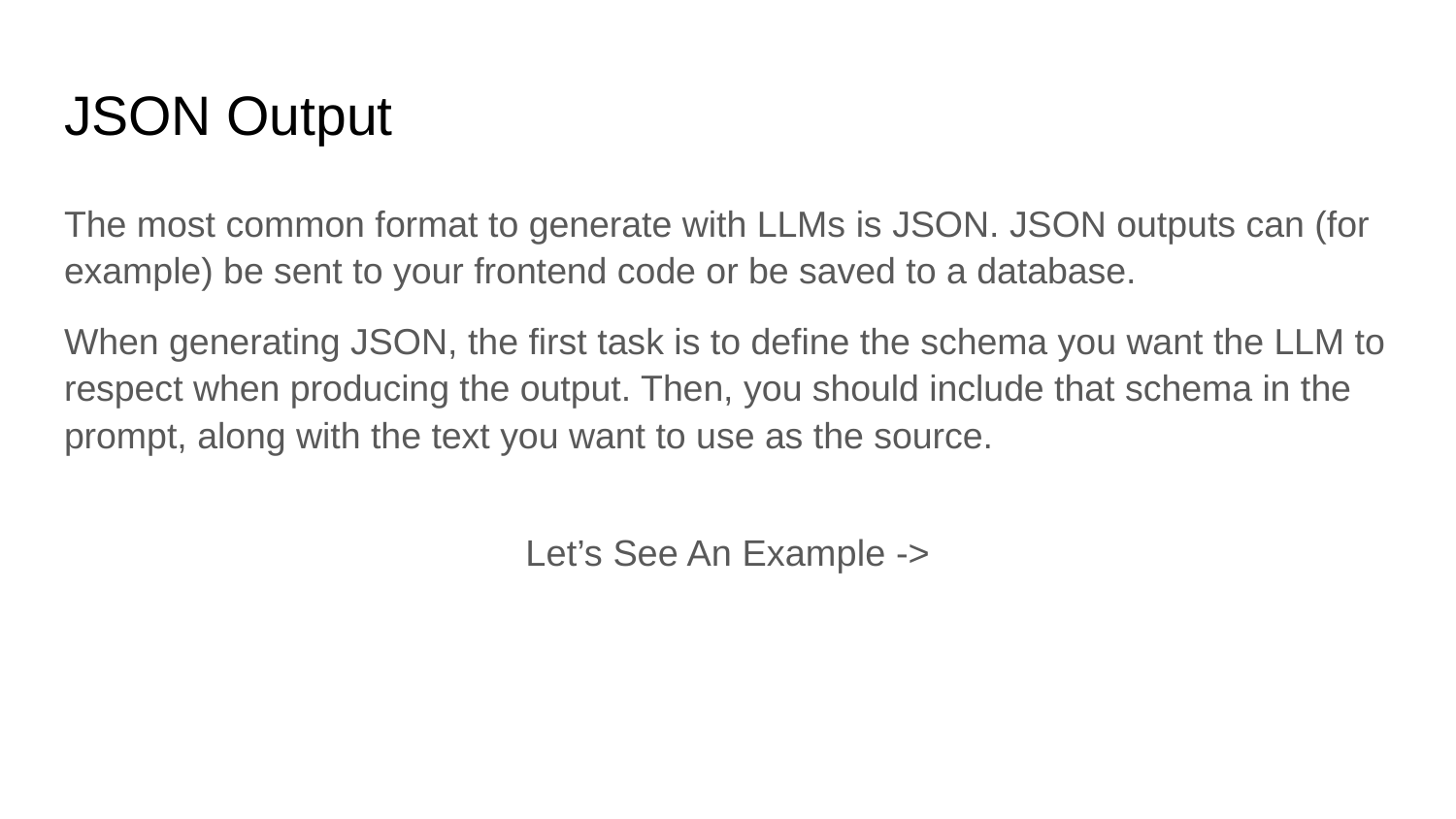

# JSON Output
The most common format to generate with LLMs is JSON. JSON outputs can (for example) be sent to your frontend code or be saved to a database.
When generating JSON, the first task is to define the schema you want the LLM to respect when producing the output. Then, you should include that schema in the prompt, along with the text you want to use as the source.

Let’s See An Example ->